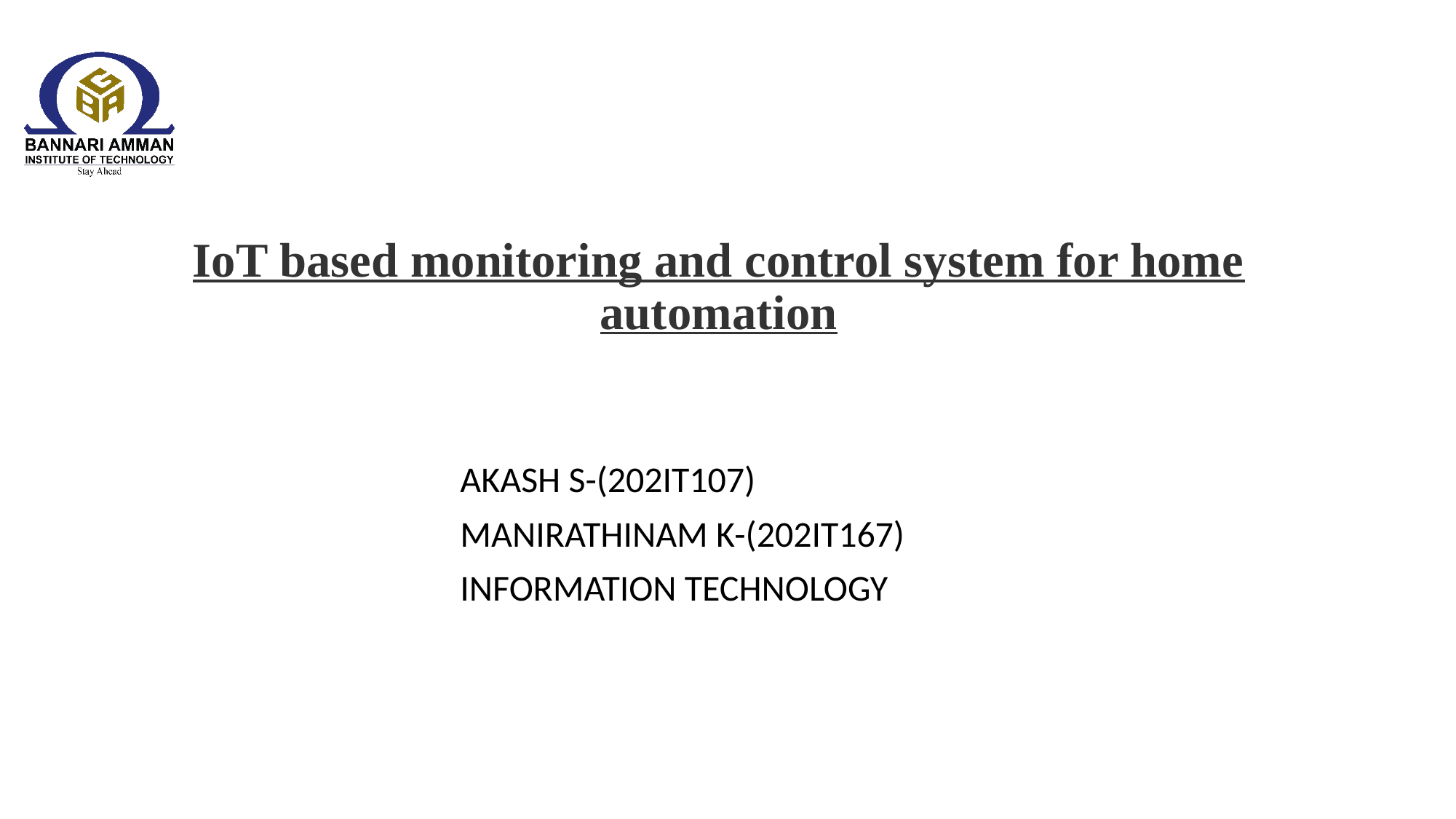

# IoT based monitoring and control system for home automation
AKASH S-(202IT107)
MANIRATHINAM K-(202IT167)
INFORMATION TECHNOLOGY